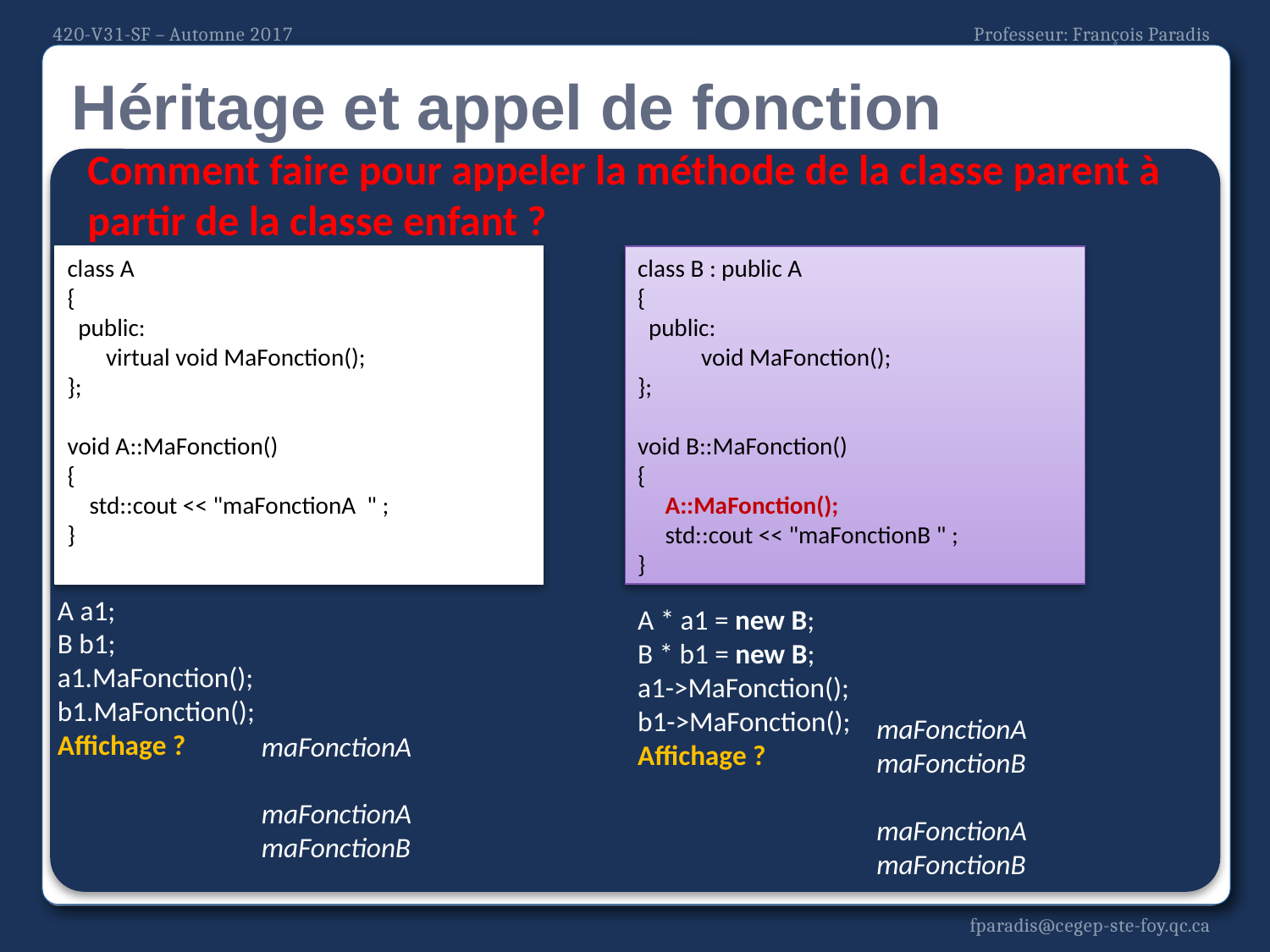

# Héritage et appel de fonction
Comment faire pour appeler la méthode de la classe parent à partir de la classe enfant ?

class A
{
  public:
       virtual void MaFonction();
};

void A::MaFonction()
{
    std::cout << "maFonctionA  " ;
}

class B : public A
{
  public:
void MaFonction();
};

void B::MaFonction()
{
     A::MaFonction();
     std::cout << "maFonctionB " ;
}
A a1;
B b1;
a1.MaFonction();
b1.MaFonction();
Affichage ?
A * a1 = new B;
B * b1 = new B;
a1->MaFonction();
b1->MaFonction();
Affichage ?
maFonctionA
maFonctionB
maFonctionA
maFonctionB
maFonctionA
maFonctionA
maFonctionB